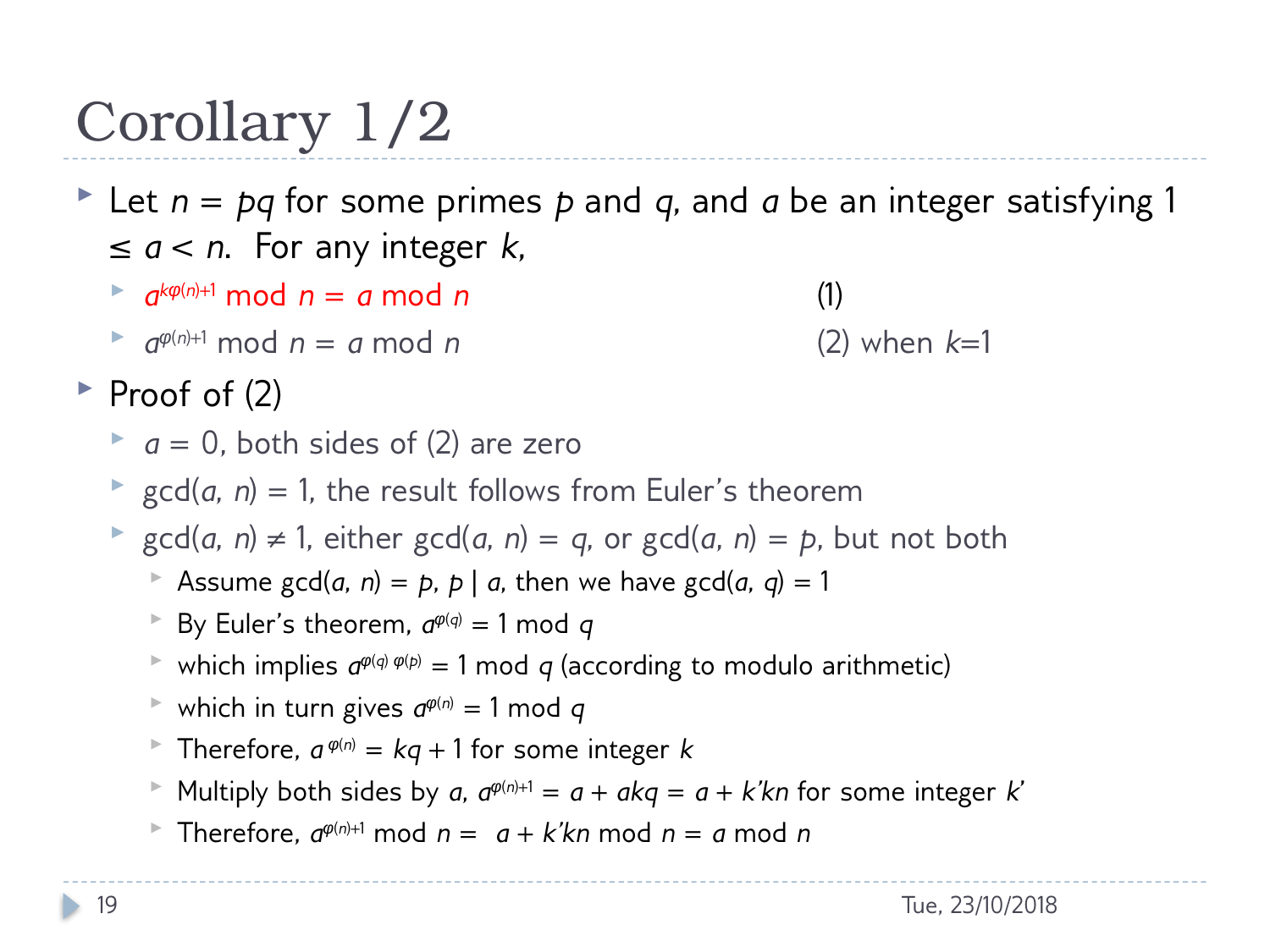

# Corollary 1/2
Let n = pq for some primes p and q, and a be an integer satisfying 1 ≤ a < n.  For any integer k,
akφ(n)+1 mod n = a mod n                                   (1)
aφ(n)+1 mod n = a mod n                                    (2) when k=1
Proof of (2)
a = 0, both sides of (2) are zero
gcd(a, n) = 1, the result follows from Euler’s theorem
gcd(a, n) ≠ 1, either gcd(a, n) = q, or gcd(a, n) = p, but not both
Assume gcd(a, n) = p, p | a, then we have gcd(a, q) = 1
By Euler’s theorem, aφ(q) = 1 mod q
which implies aφ(q) φ(p) = 1 mod q (according to modulo arithmetic)
which in turn gives aφ(n) = 1 mod q
Therefore, a φ(n) = kq + 1 for some integer k
Multiply both sides by a, aφ(n)+1 = a + akq = a + k’kn for some integer k’
Therefore, aφ(n)+1 mod n =  a + k’kn mod n = a mod n
19
Tue, 23/10/2018